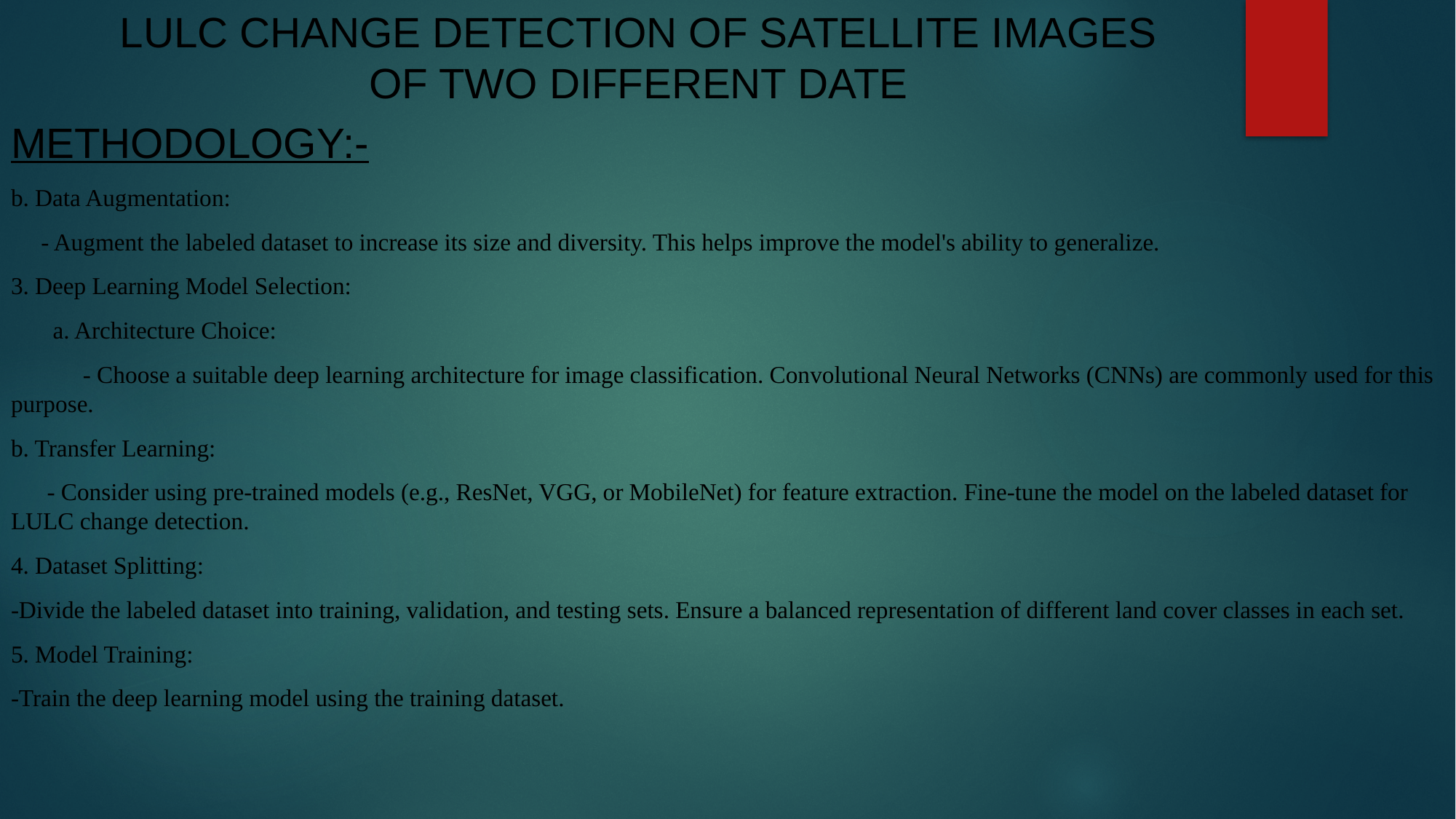

# LULC CHANGE DETECTION OF SATELLITE IMAGES OF TWO DIFFERENT DATE
METHODOLOGY:-
b. Data Augmentation:
     - Augment the labeled dataset to increase its size and diversity. This helps improve the model's ability to generalize.
3. Deep Learning Model Selection:
       a. Architecture Choice:
            - Choose a suitable deep learning architecture for image classification. Convolutional Neural Networks (CNNs) are commonly used for this purpose.
b. Transfer Learning:
      - Consider using pre-trained models (e.g., ResNet, VGG, or MobileNet) for feature extraction. Fine-tune the model on the labeled dataset for LULC change detection.
4. Dataset Splitting:
-Divide the labeled dataset into training, validation, and testing sets. Ensure a balanced representation of different land cover classes in each set.
5. Model Training:
-Train the deep learning model using the training dataset.